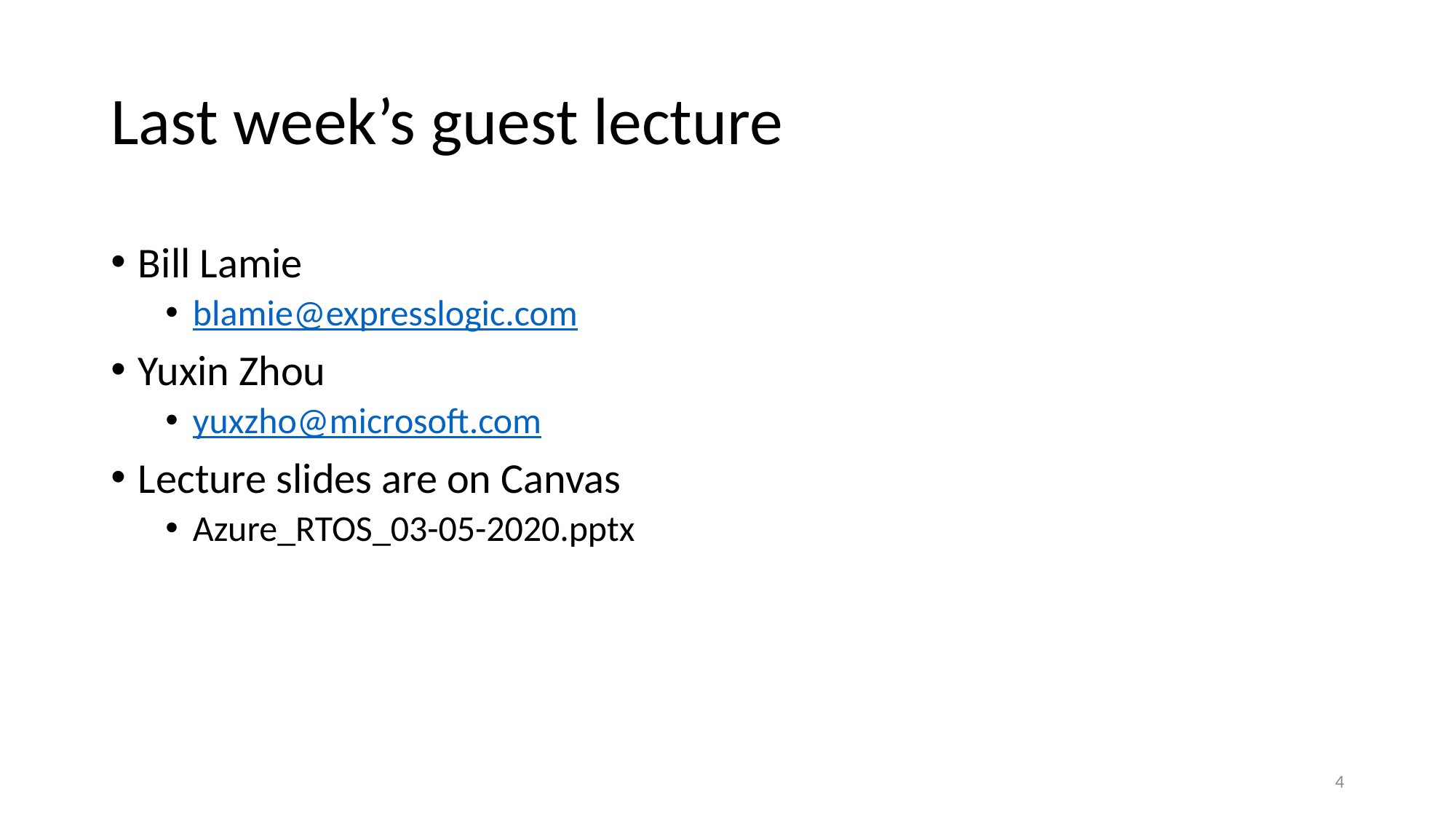

# Last week’s guest lecture

Bill Lamie
blamie@expresslogic.com
Yuxin Zhou
yuxzho@microsoft.com
Lecture slides are on Canvas
Azure_RTOS_03-05-2020.pptx

4